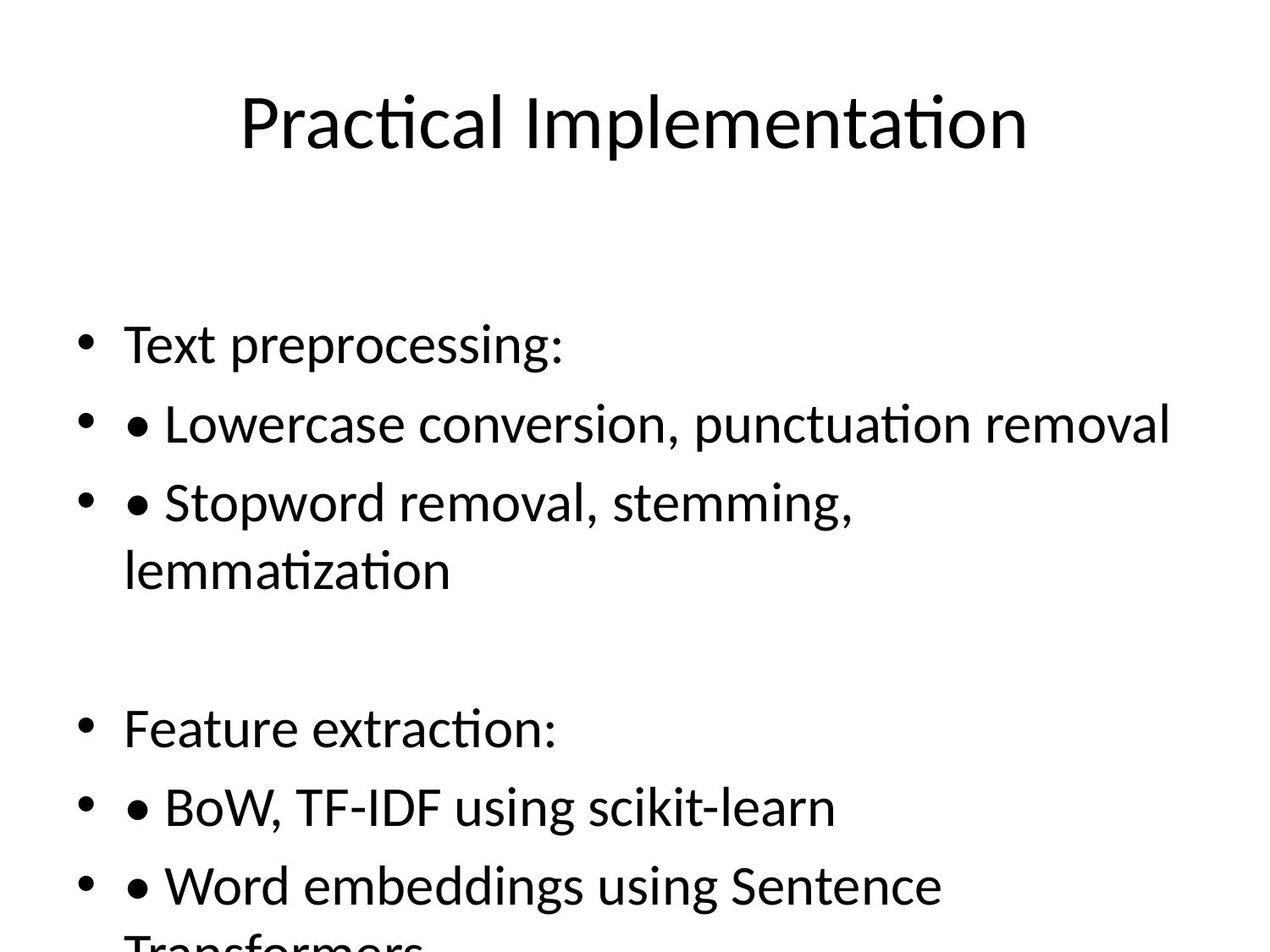

# Practical Implementation

Text preprocessing:
• Lowercase conversion, punctuation removal
• Stopword removal, stemming, lemmatization

Feature extraction:
• BoW, TF-IDF using scikit-learn
• Word embeddings using Sentence Transformers

Similarity calculation:
• Using cosine similarity to find similar documents

Recommendation function:
• Return top N similar items based on similarity scores